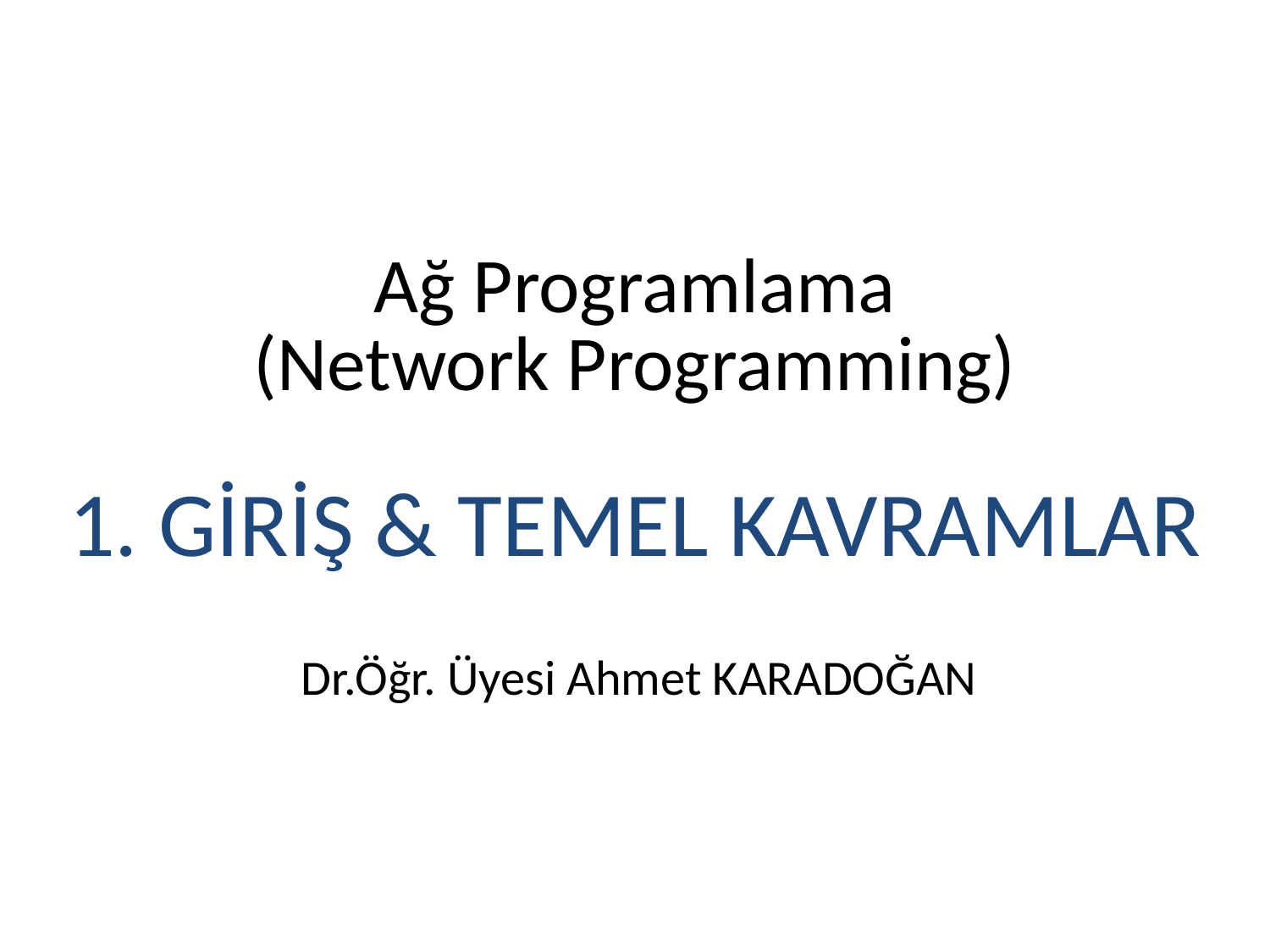

# Ağ Programlama
(Network Programming)
1. GİRİŞ & TEMEL KAVRAMLAR
Dr.Öğr. Üyesi Ahmet KARADOĞAN